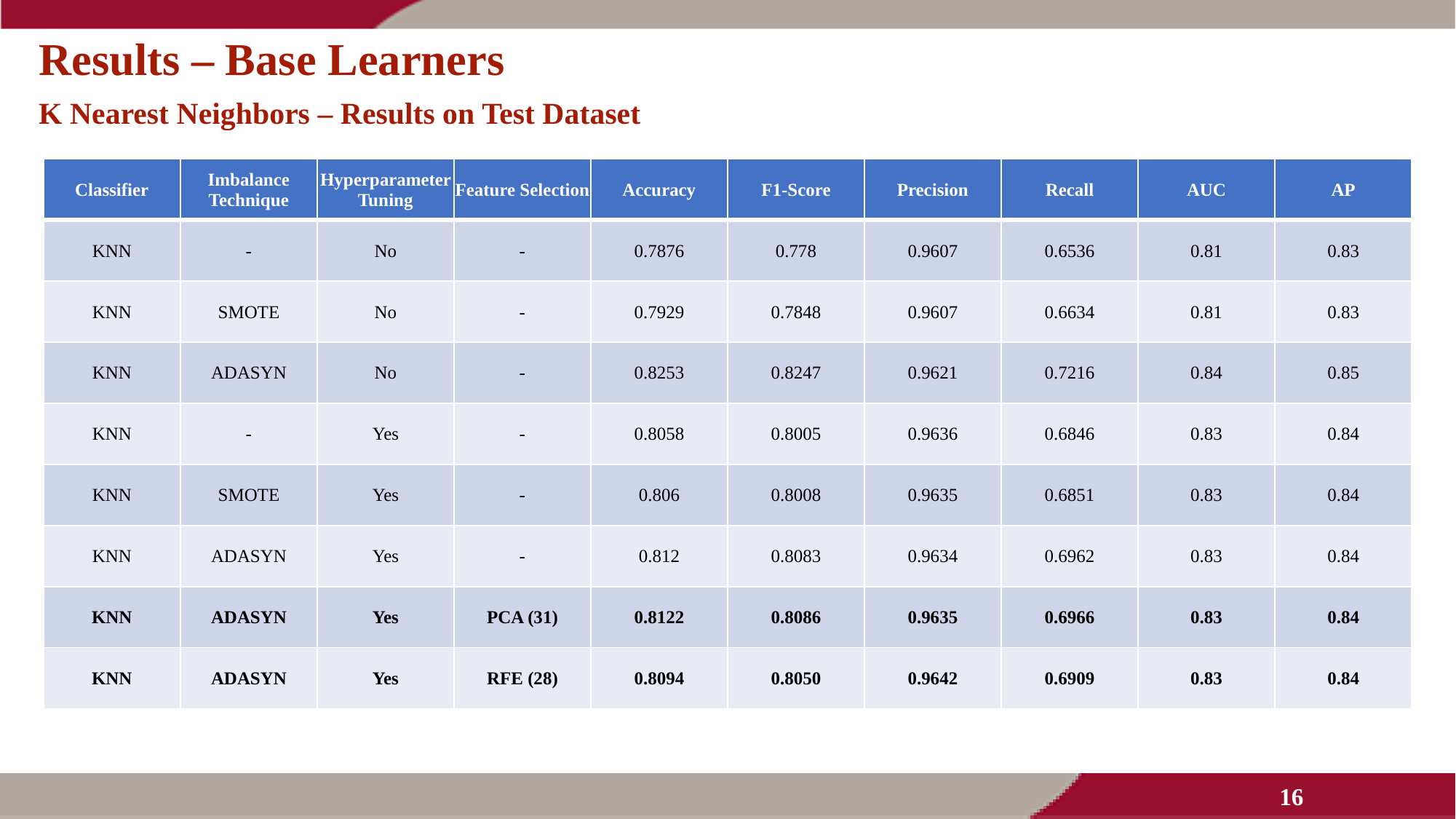

# Results – Base Learners
K Nearest Neighbors – Results on Test Dataset

| Classifier | Imbalance Technique | Hyperparameter Tuning | Feature Selection | Accuracy | F1-Score | Precision | Recall | AUC | AP |
| --- | --- | --- | --- | --- | --- | --- | --- | --- | --- |
| KNN | - | No | - | 0.7876 | 0.778 | 0.9607 | 0.6536 | 0.81 | 0.83 |
| KNN | SMOTE | No | - | 0.7929 | 0.7848 | 0.9607 | 0.6634 | 0.81 | 0.83 |
| KNN | ADASYN | No | - | 0.8253 | 0.8247 | 0.9621 | 0.7216 | 0.84 | 0.85 |
| KNN | - | Yes | - | 0.8058 | 0.8005 | 0.9636 | 0.6846 | 0.83 | 0.84 |
| KNN | SMOTE | Yes | - | 0.806 | 0.8008 | 0.9635 | 0.6851 | 0.83 | 0.84 |
| KNN | ADASYN | Yes | - | 0.812 | 0.8083 | 0.9634 | 0.6962 | 0.83 | 0.84 |
| KNN | ADASYN | Yes | PCA (31) | 0.8122 | 0.8086 | 0.9635 | 0.6966 | 0.83 | 0.84 |
| KNN | ADASYN | Yes | RFE (28) | 0.8094 | 0.8050 | 0.9642 | 0.6909 | 0.83 | 0.84 |
16